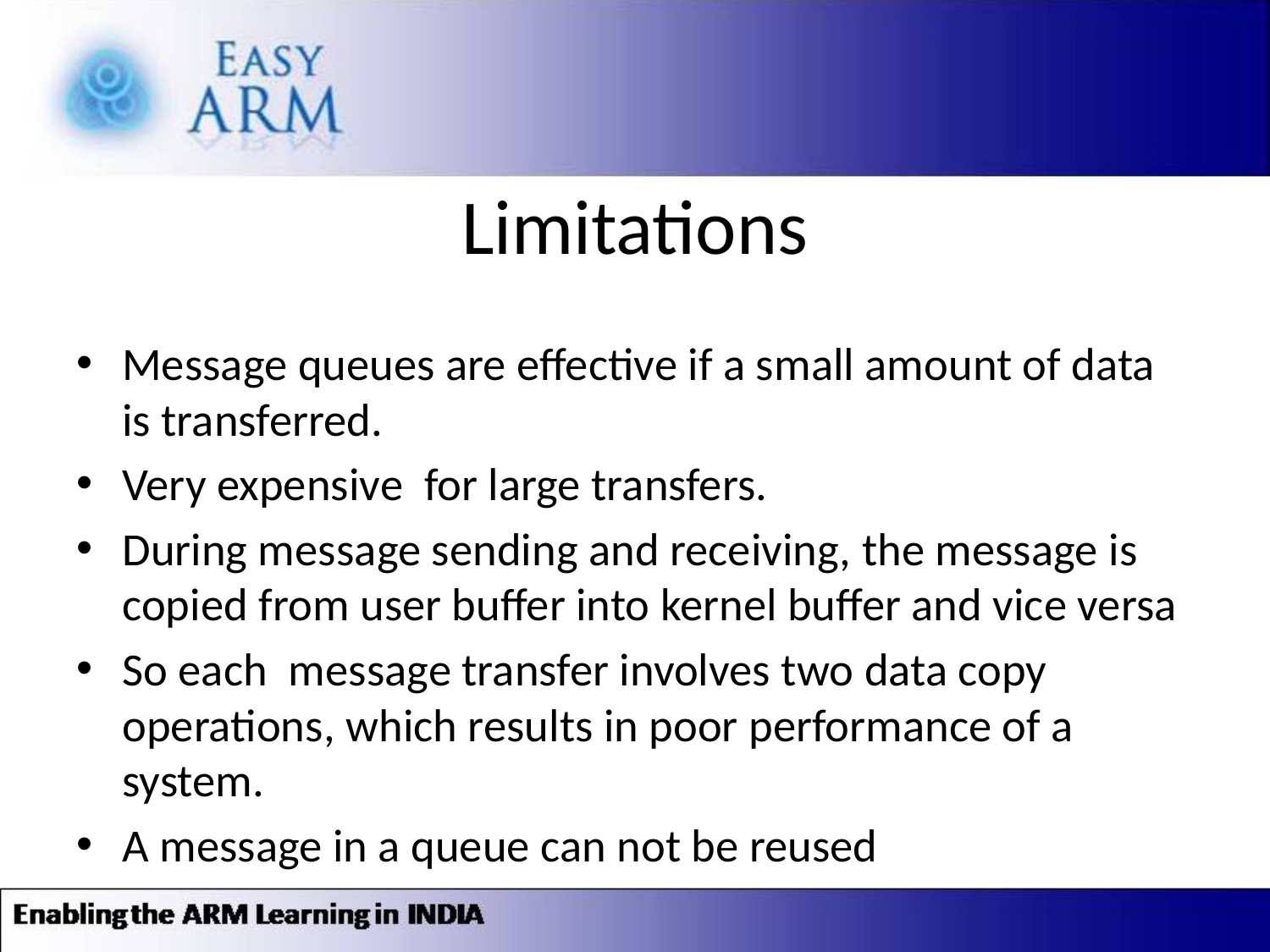

# Limitations
Message queues are effective if a small amount of data is transferred.
Very expensive  for large transfers.
During message sending and receiving, the message is copied from user buffer into kernel buffer and vice versa
So each  message transfer involves two data copy operations, which results in poor performance of a system.
A message in a queue can not be reused